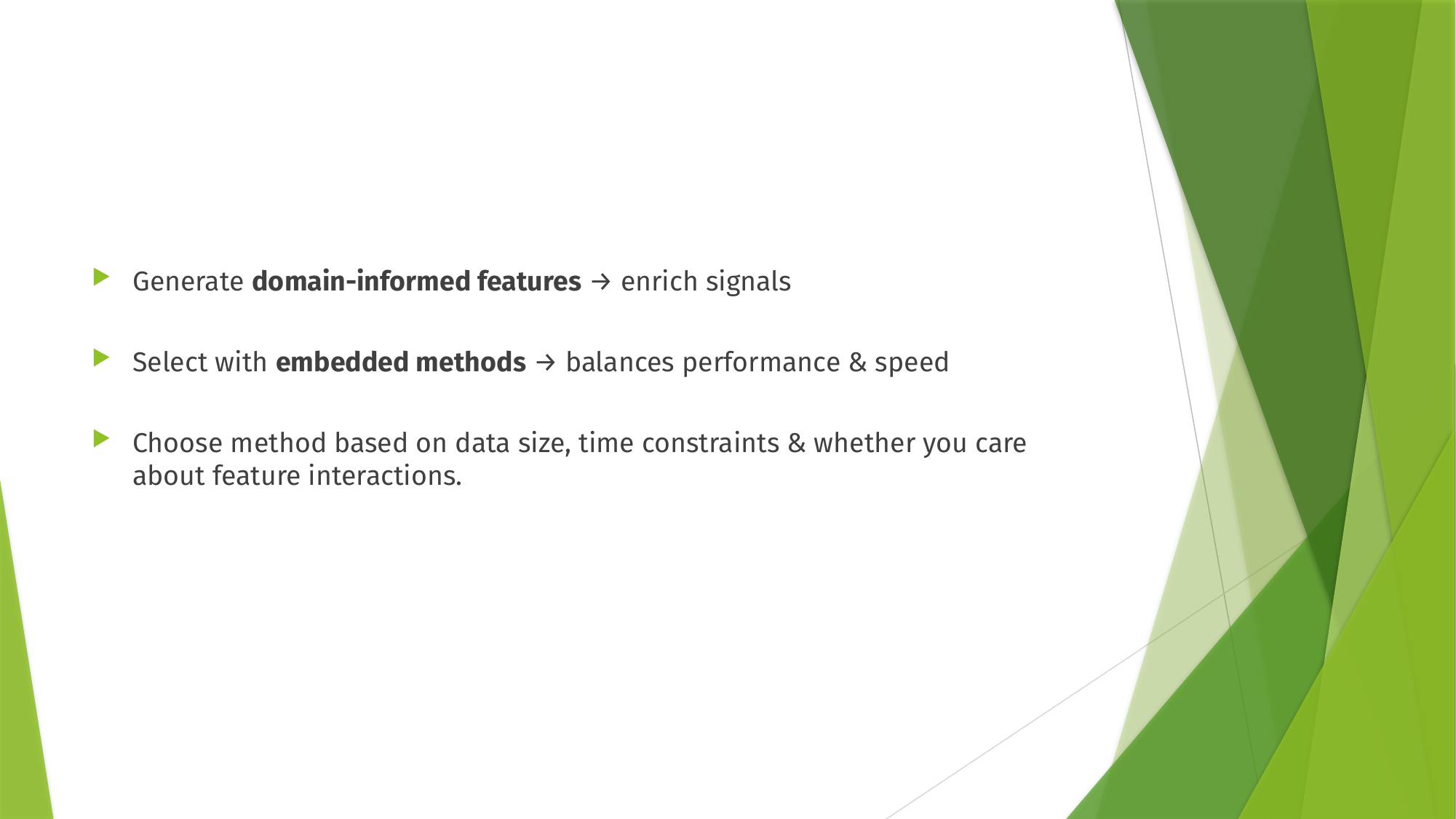

#
Generate domain-informed features → enrich signals
Select with embedded methods → balances performance & speed
Choose method based on data size, time constraints & whether you care about feature interactions.